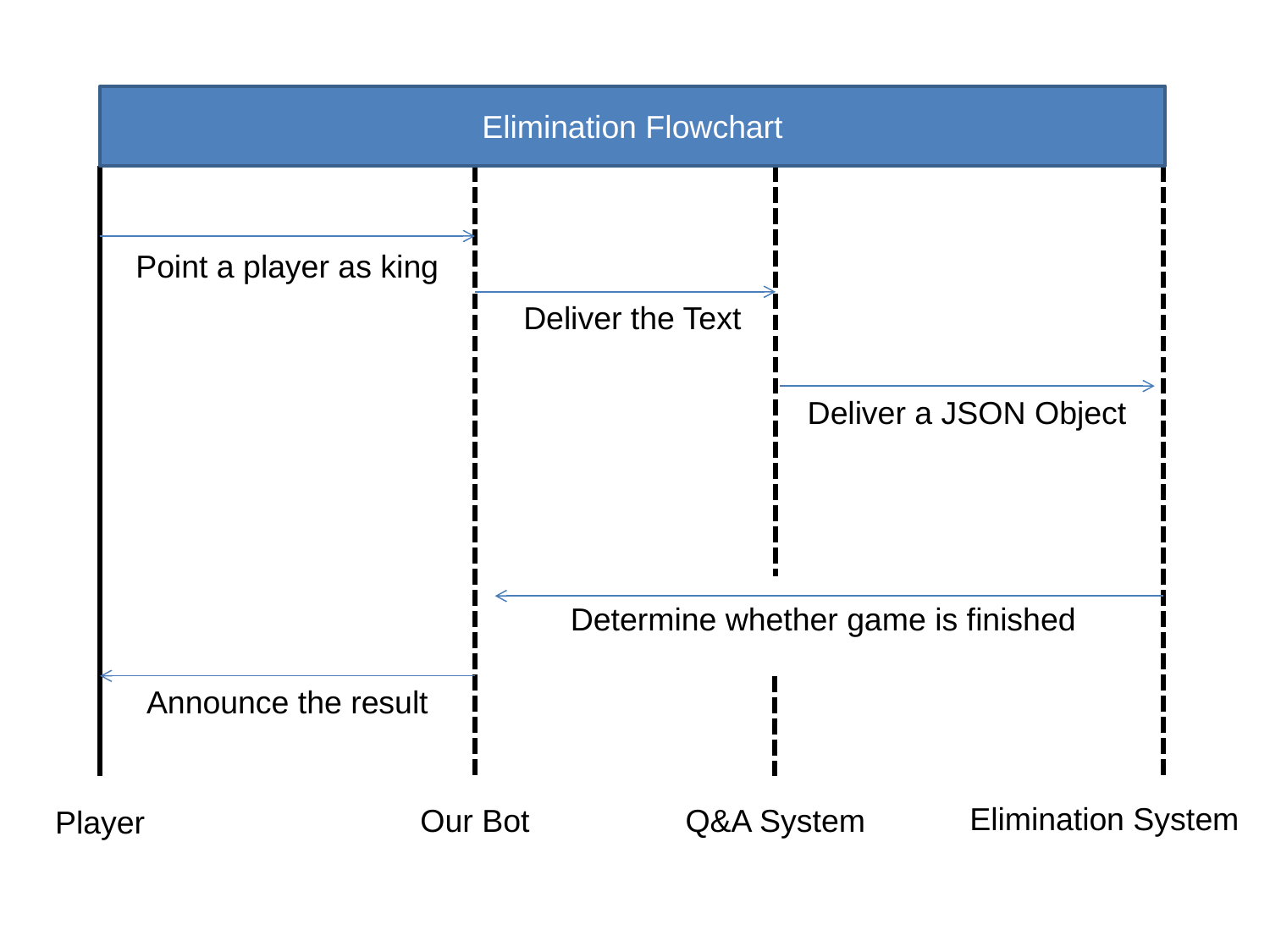

Elimination Flowchart
Point a player as king
Deliver the Text
Deliver a JSON Object
Determine whether game is finished
Announce the result
Elimination System
Q&A System
Our Bot
Player